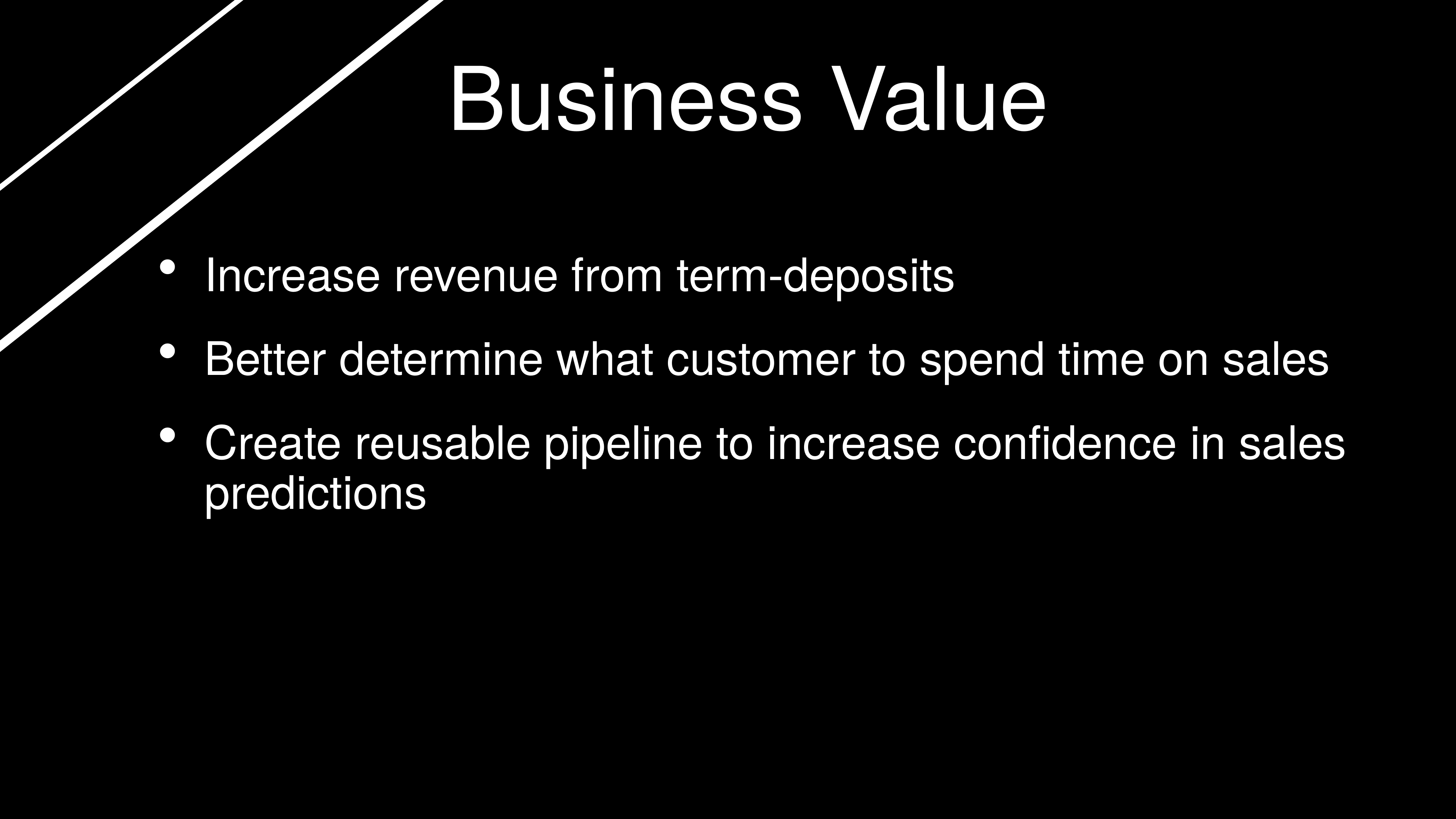

Business Value
Increase revenue from term-deposits
Better determine what customer to spend time on sales
Create reusable pipeline to increase confidence in sales predictions